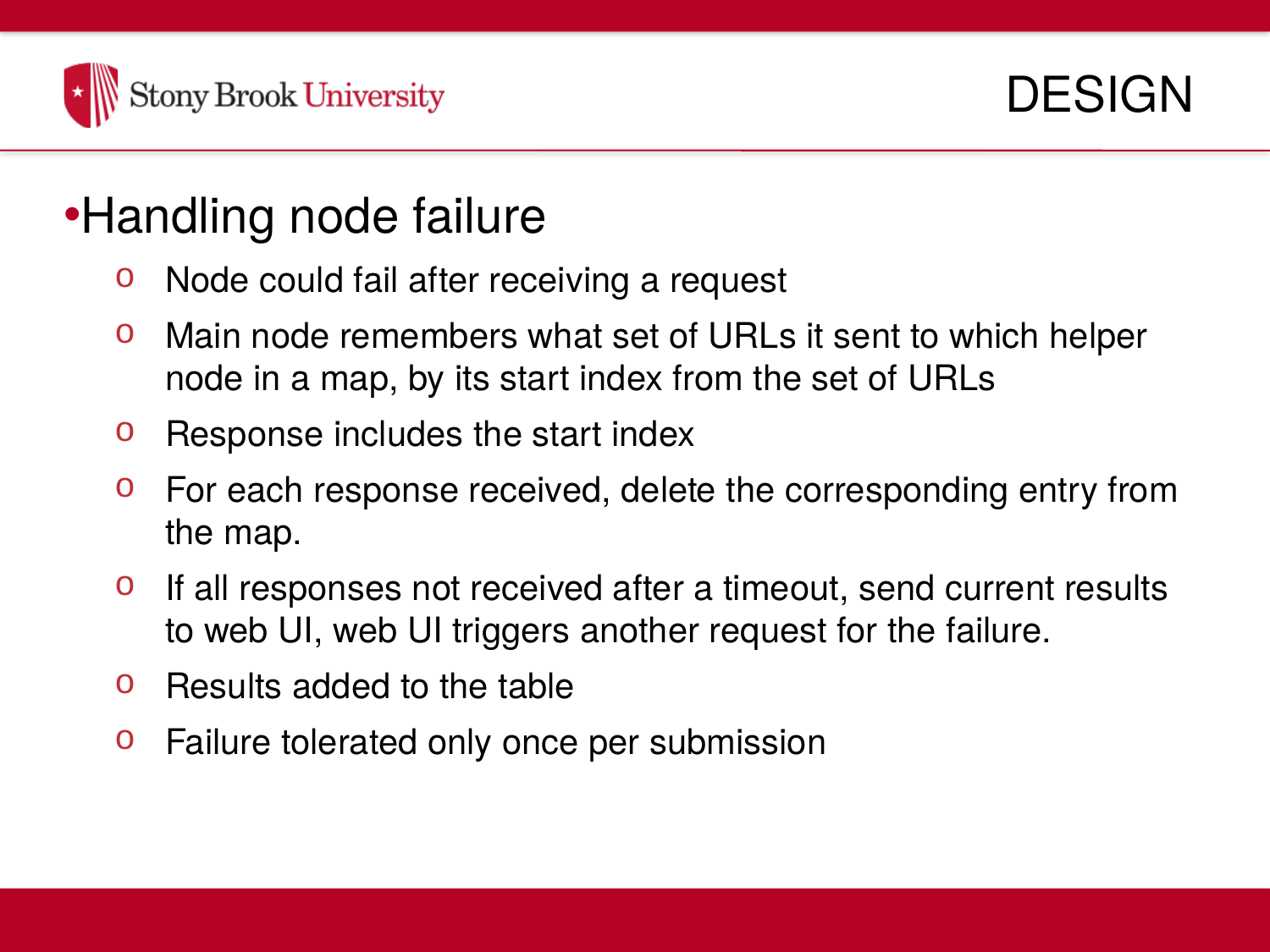

# DESIGN
Handling node failure
Node could fail after receiving a request
Main node remembers what set of URLs it sent to which helper node in a map, by its start index from the set of URLs
Response includes the start index
For each response received, delete the corresponding entry from the map.
If all responses not received after a timeout, send current results to web UI, web UI triggers another request for the failure.
Results added to the table
Failure tolerated only once per submission